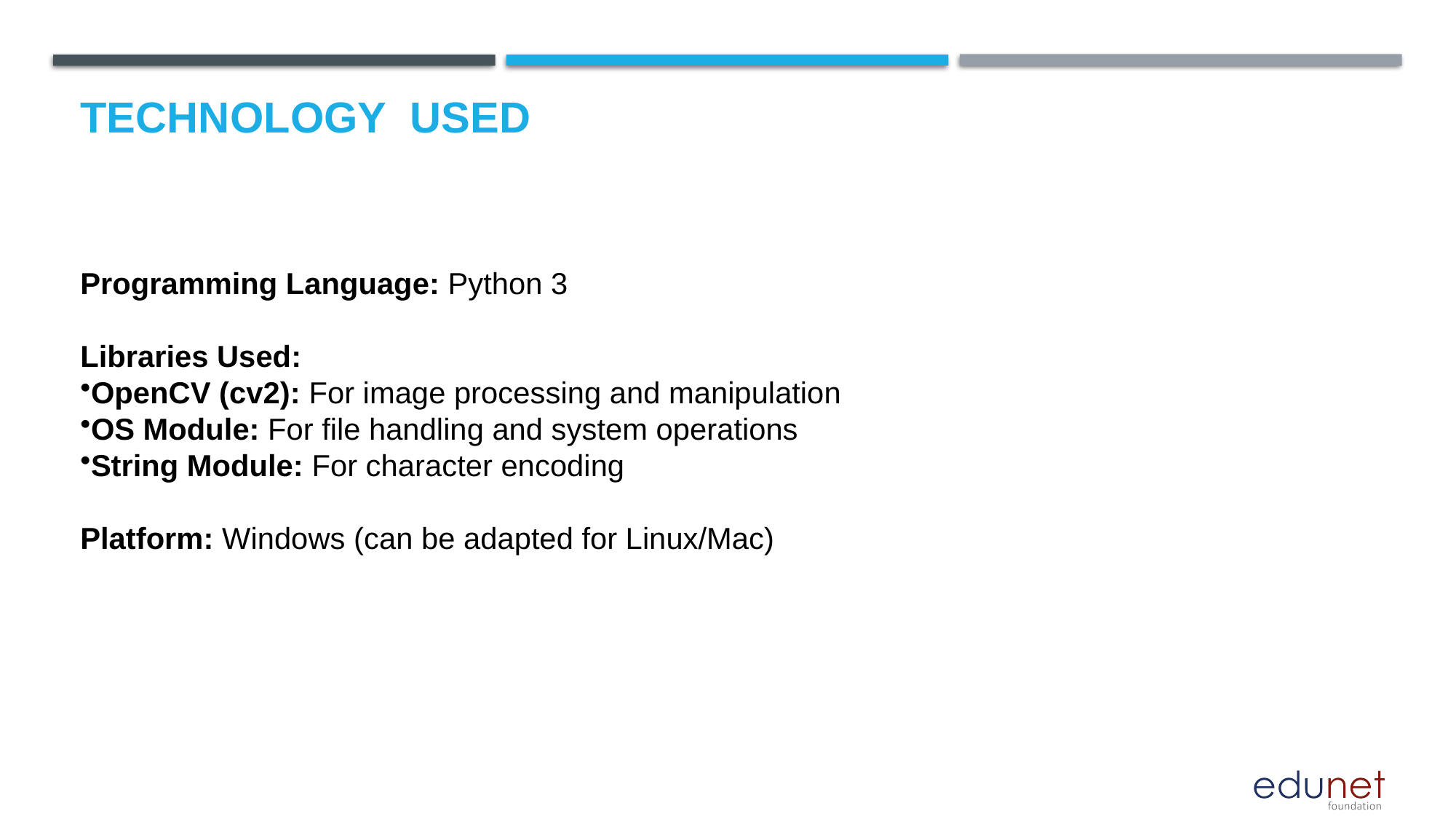

# Technology  used
Programming Language: Python 3

Libraries Used:
OpenCV (cv2): For image processing and manipulation
OS Module: For file handling and system operations
String Module: For character encoding
Platform: Windows (can be adapted for Linux/Mac)